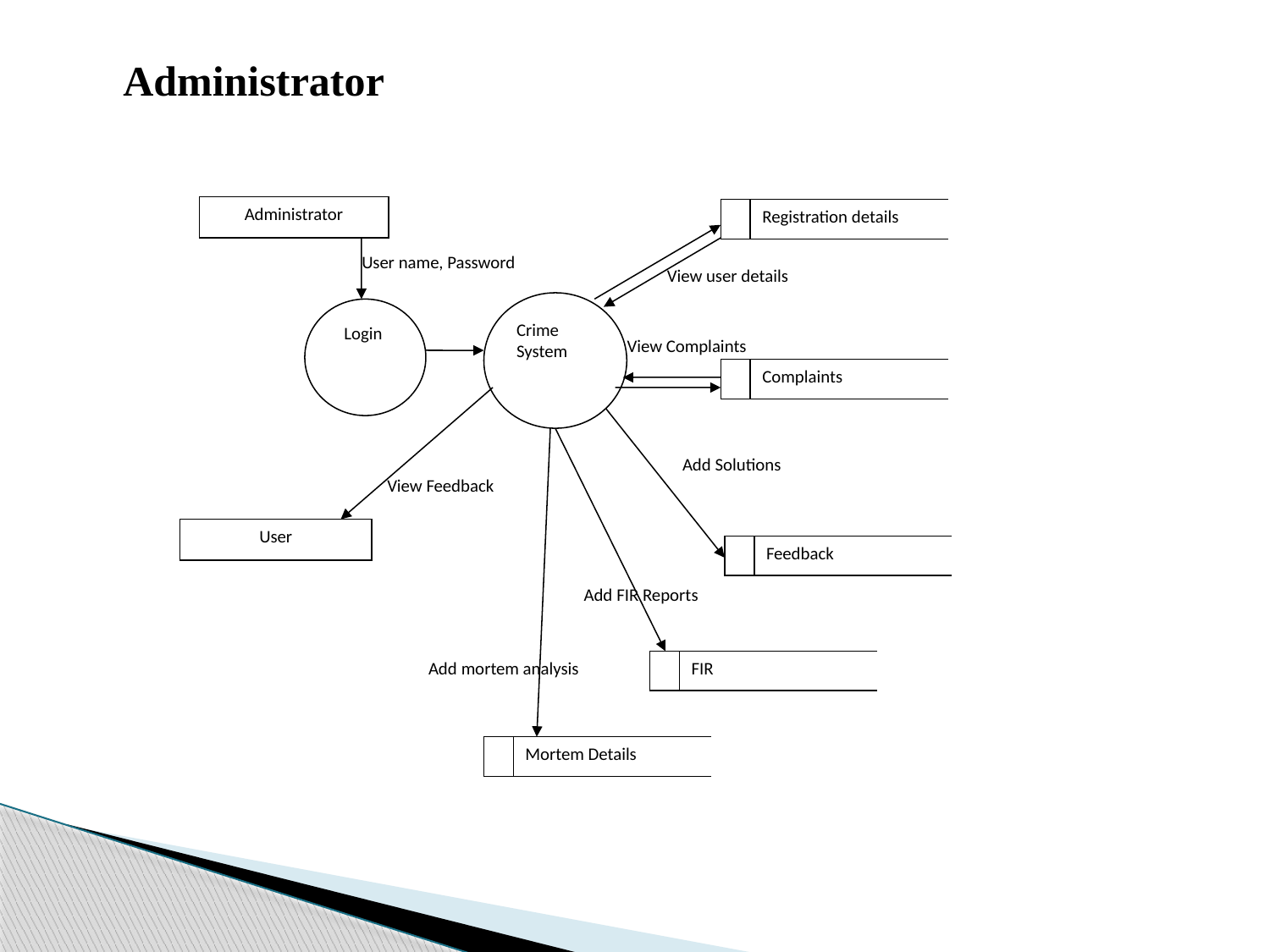

Administrator

Registration details
Administrator

User name, Password
View user details
Crime  System
Login
View Complaints

Complaints

Add Solutions
View Feedback
User

Feedback
Add FIR Reports

FIR
Add mortem analysis

Mortem Details